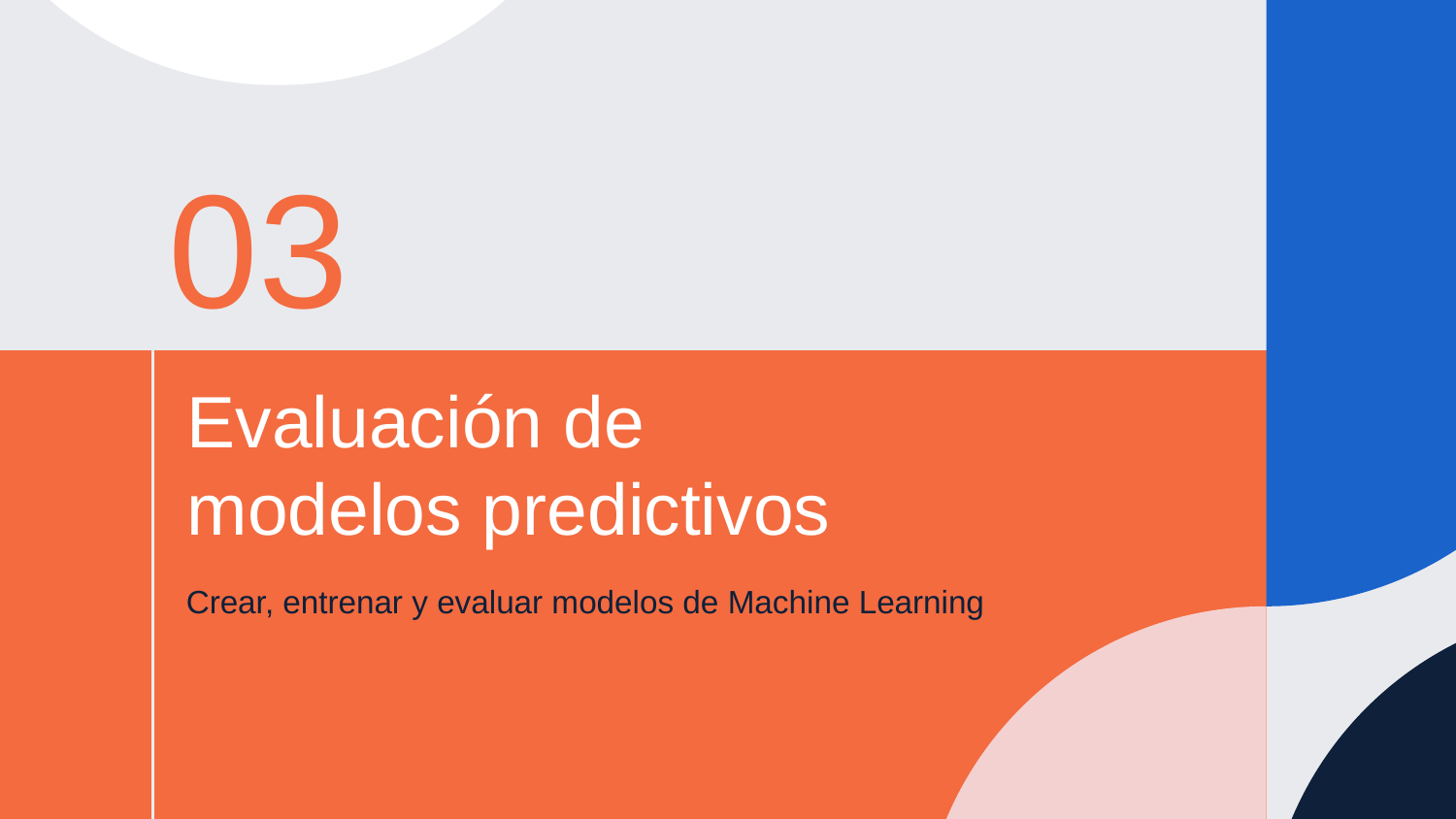

03
# Evaluación de modelos predictivos
Crear, entrenar y evaluar modelos de Machine Learning